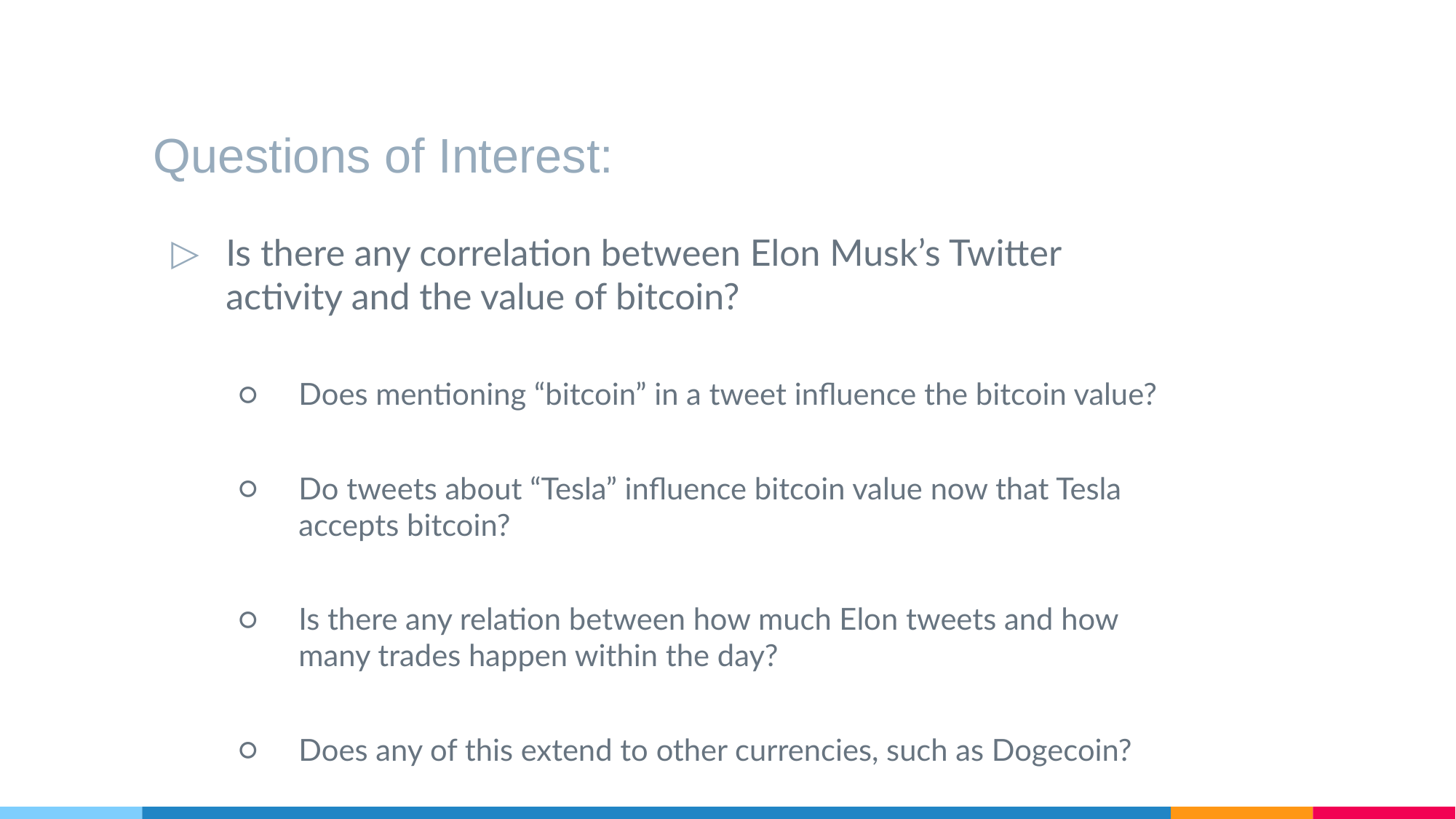

# Questions of Interest:
Is there any correlation between Elon Musk’s Twitter activity and the value of bitcoin?

Does mentioning “bitcoin” in a tweet influence the bitcoin value?

Do tweets about “Tesla” influence bitcoin value now that Tesla accepts bitcoin?

Is there any relation between how much Elon tweets and how many trades happen within the day?

Does any of this extend to other currencies, such as Dogecoin?